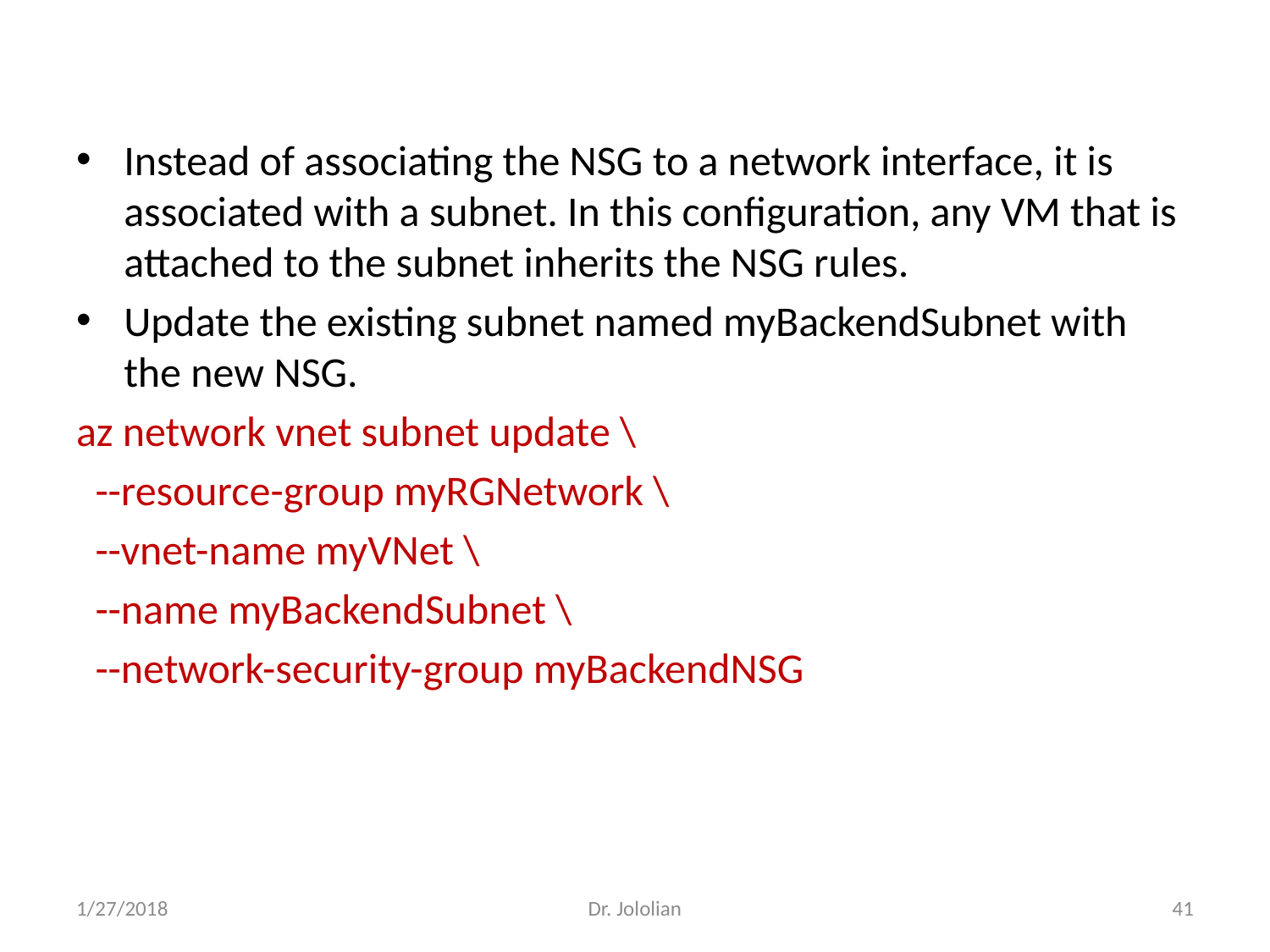

Instead of associating the NSG to a network interface, it is associated with a subnet. In this configuration, any VM that is attached to the subnet inherits the NSG rules.
Update the existing subnet named myBackendSubnet with the new NSG.
az network vnet subnet update \
  --resource-group myRGNetwork \
  --vnet-name myVNet \
  --name myBackendSubnet \
  --network-security-group myBackendNSG
1/27/2018
Dr. Jololian
41